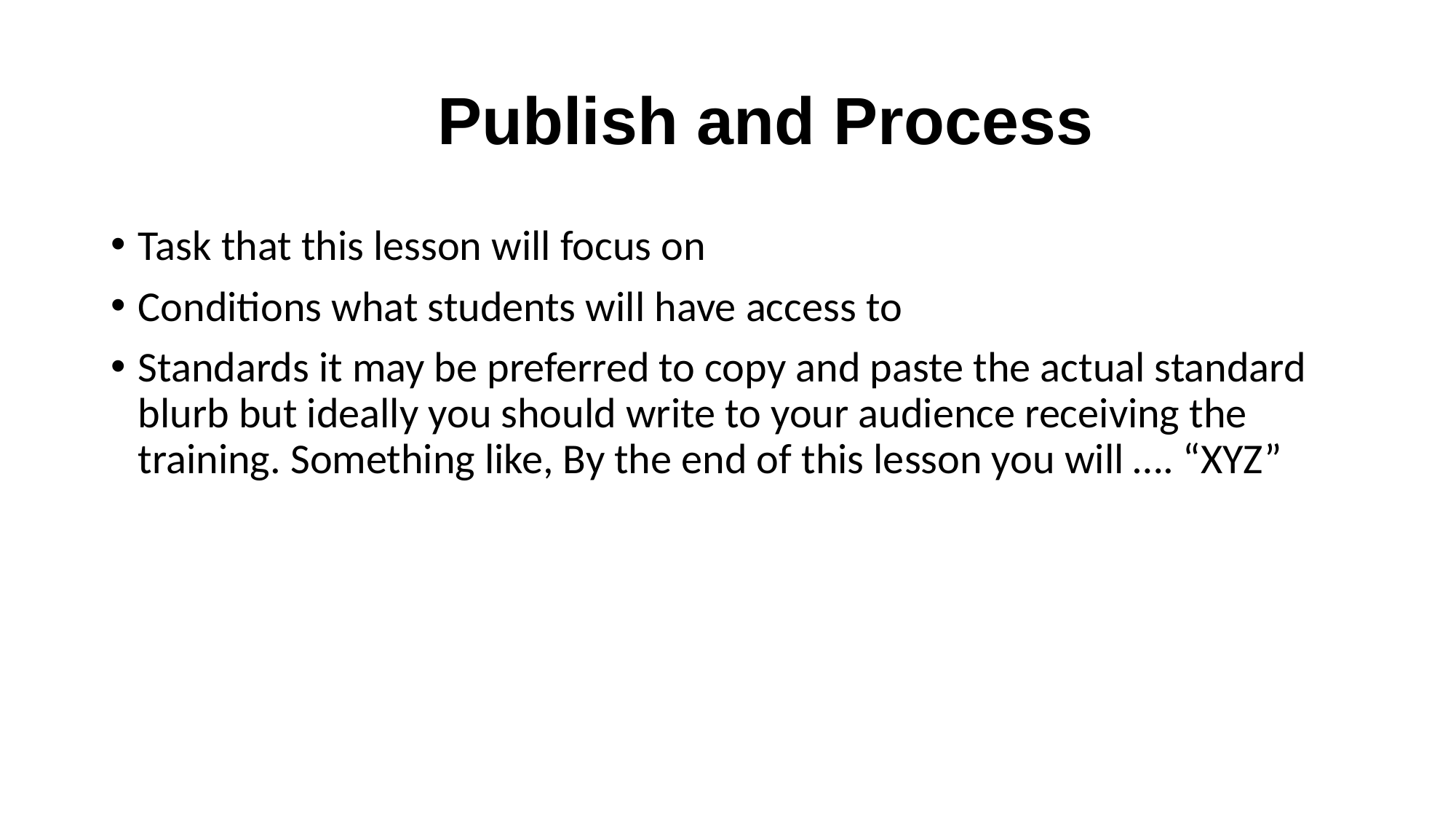

# Publish and Process
Task that this lesson will focus on
Conditions what students will have access to
Standards it may be preferred to copy and paste the actual standard blurb but ideally you should write to your audience receiving the training. Something like, By the end of this lesson you will …. “XYZ”